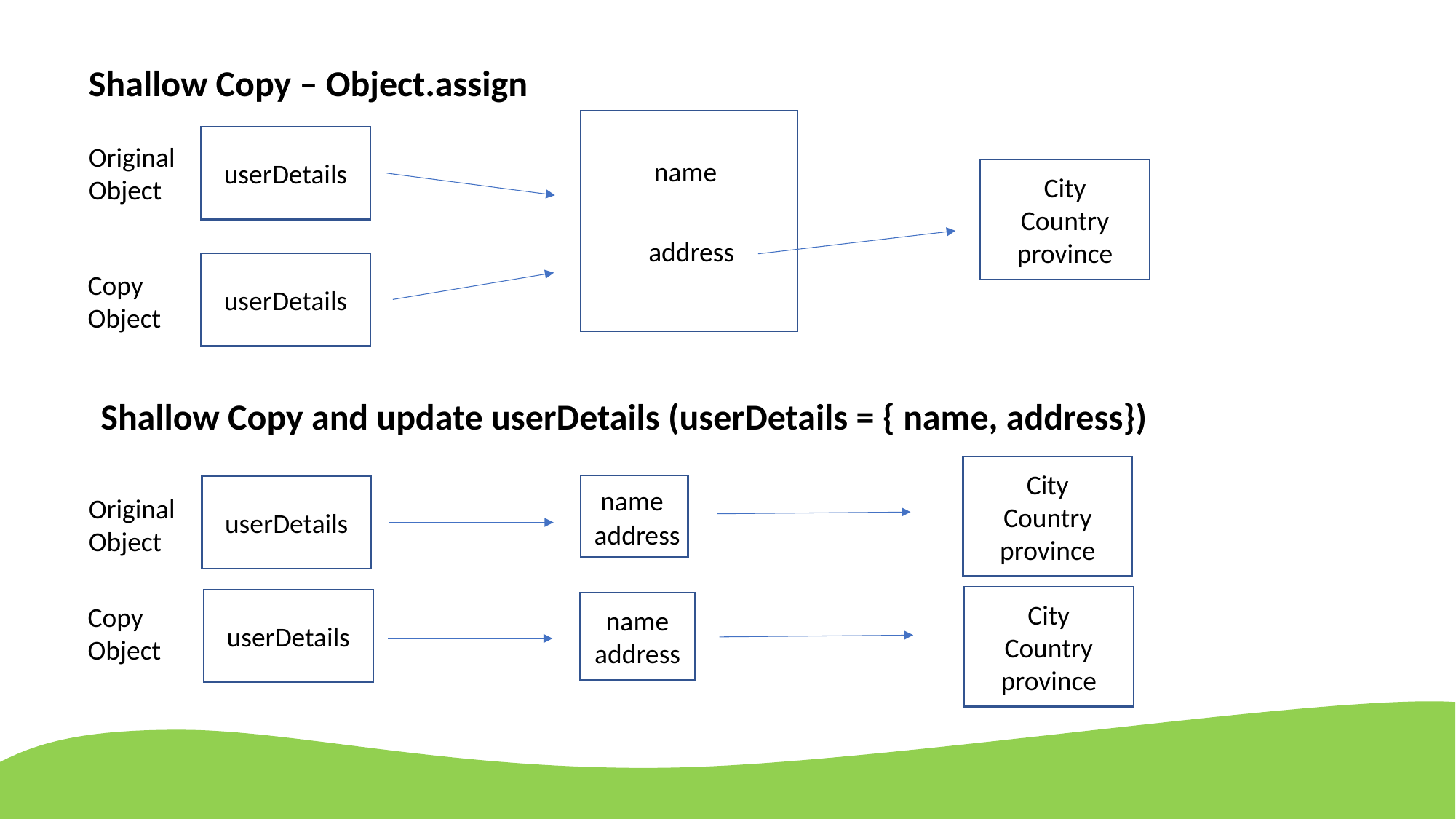

Shallow Copy – Object.assign

userDetails
name
Original
Object
City
Country
province
address
userDetails
Copy Object
Shallow Copy and update userDetails (userDetails = { name, address})
City
Country
province
name

userDetails
Original
Object
address
City
Country
province
userDetails

Copy Object
name
address